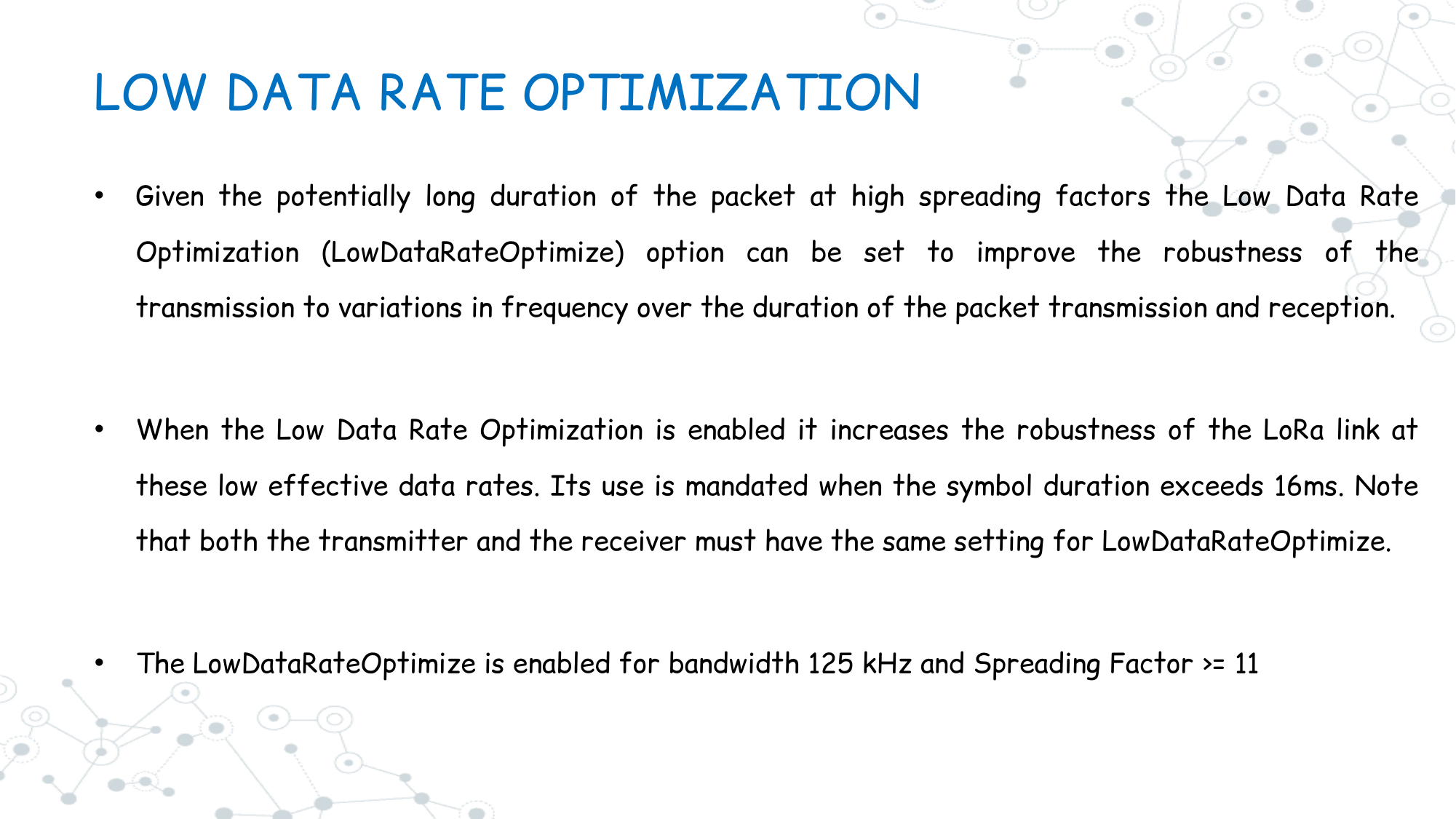

# LOW DATA RATE OPTIMIZATION
Given the potentially long duration of the packet at high spreading factors the Low Data Rate Optimization (LowDataRateOptimize) option can be set to improve the robustness of the transmission to variations in frequency over the duration of the packet transmission and reception.

When the Low Data Rate Optimization is enabled it increases the robustness of the LoRa link at these low effective data rates. Its use is mandated when the symbol duration exceeds 16ms. Note that both the transmitter and the receiver must have the same setting for LowDataRateOptimize.

The LowDataRateOptimize is enabled for bandwidth 125 kHz and Spreading Factor >= 11